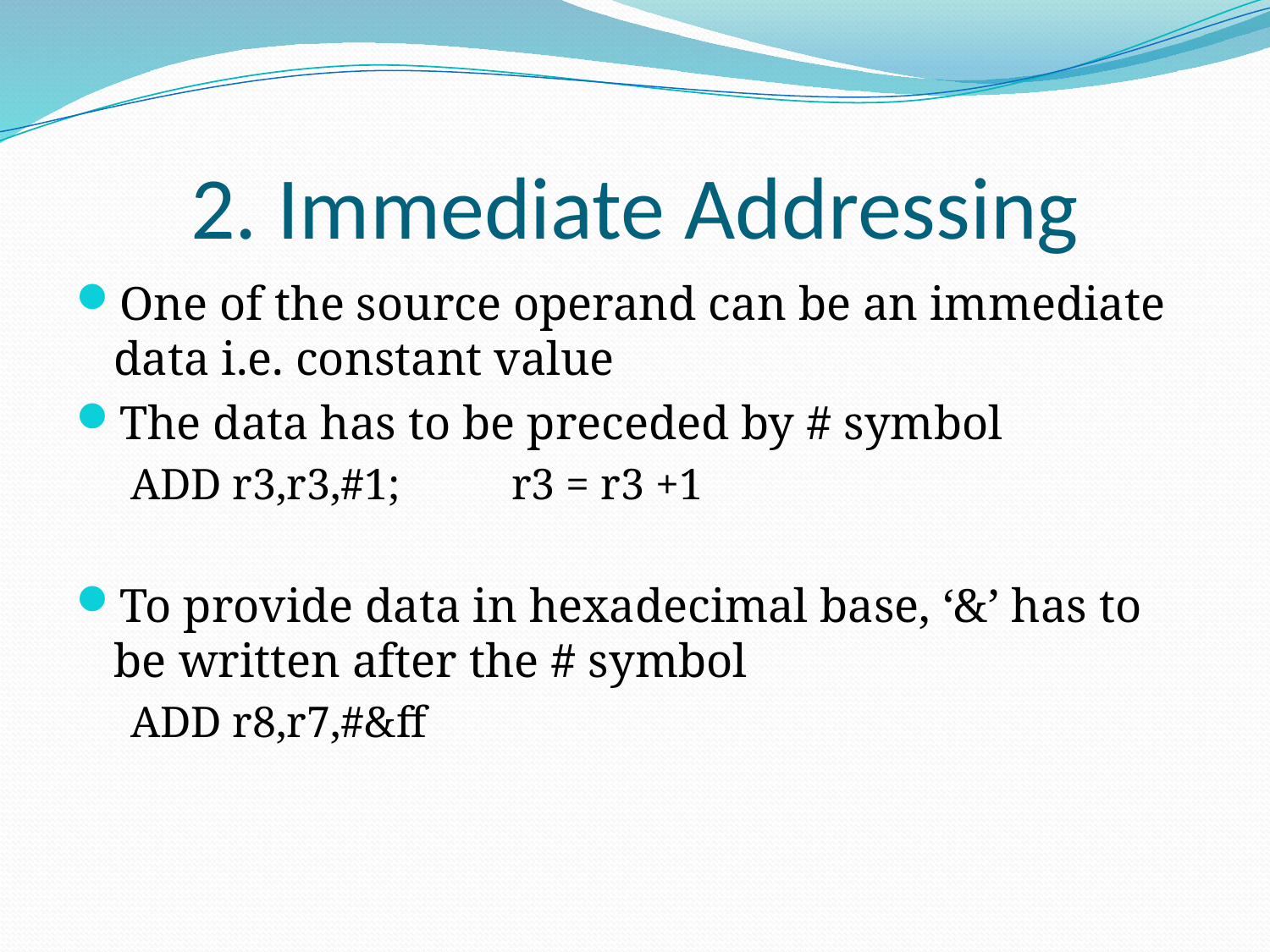

# 2. Immediate Addressing
One of the source operand can be an immediate data i.e. constant value
The data has to be preceded by # symbol
ADD r3,r3,#1;	r3 = r3 +1

To provide data in hexadecimal base, ‘&’ has to be written after the # symbol
ADD r8,r7,#&ff